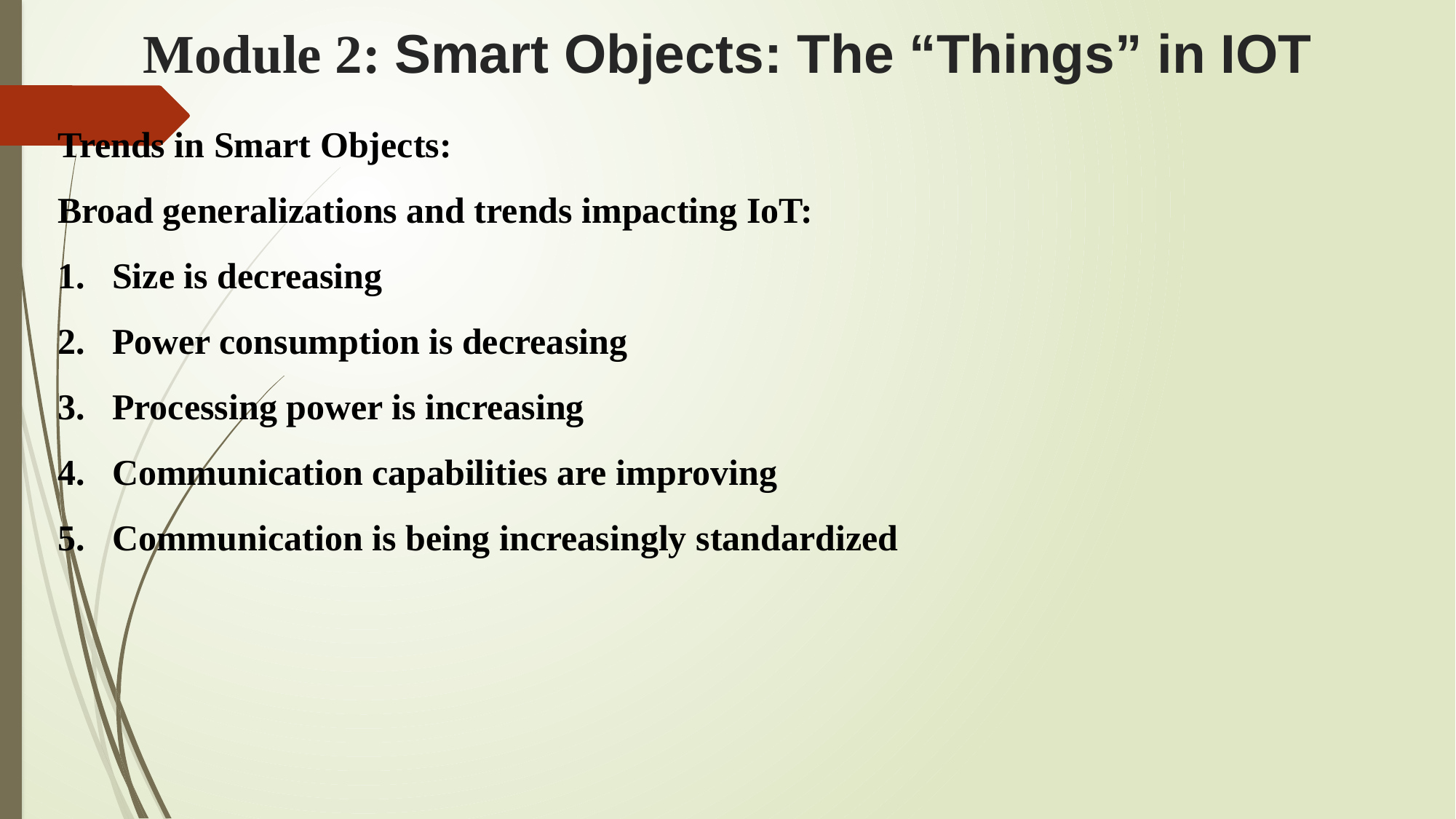

# Module 2: Smart Objects: The “Things” in IOT
Trends in Smart Objects:
Broad generalizations and trends impacting IoT:
Size is decreasing
Power consumption is decreasing
Processing power is increasing
Communication capabilities are improving
Communication is being increasingly standardized